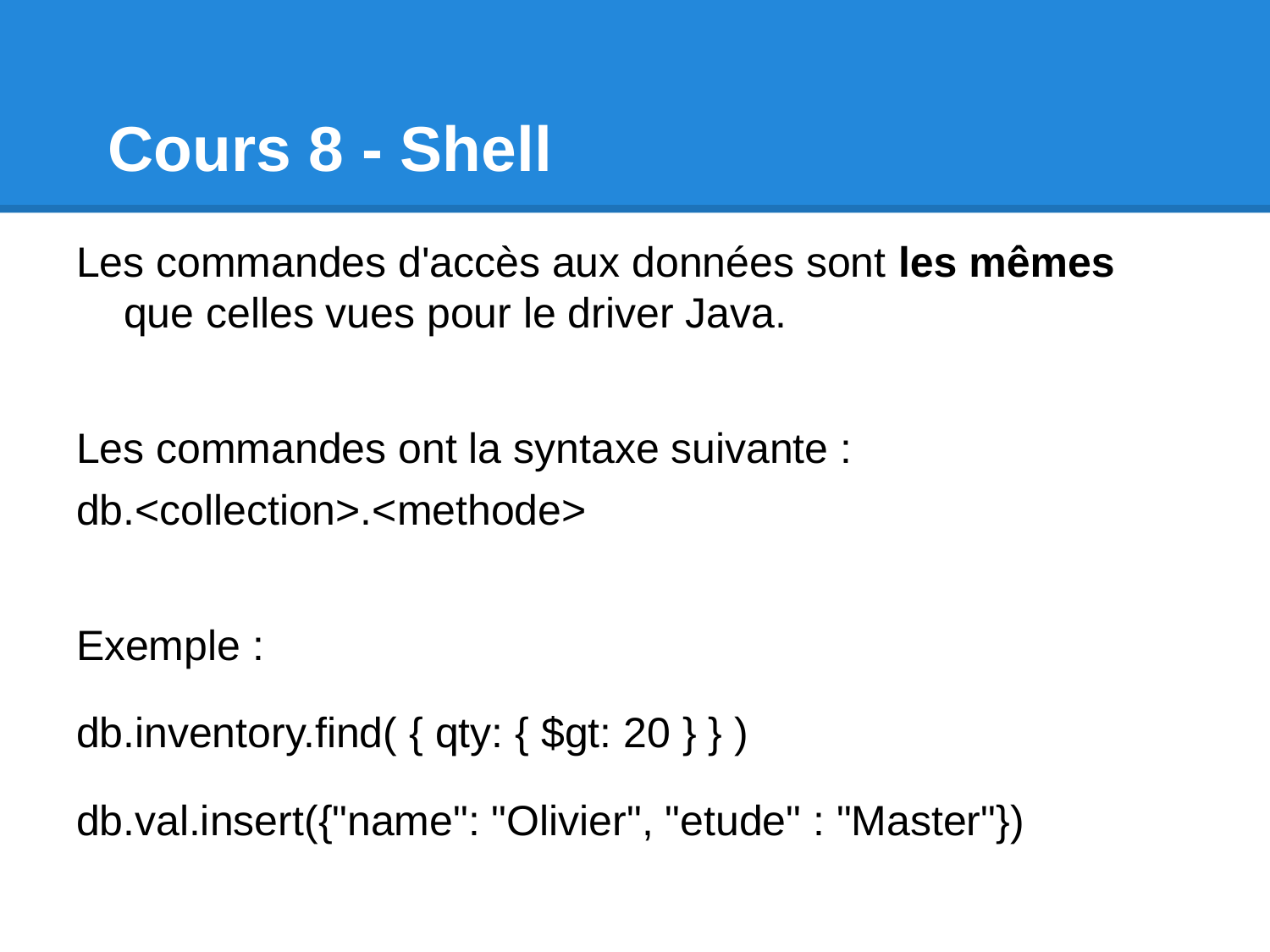

# Cours 8 - Shell
Les commandes d'accès aux données sont les mêmes que celles vues pour le driver Java.

Les commandes ont la syntaxe suivante :
db.<collection>.<methode>

Exemple :
db.inventory.find( { qty: { $gt: 20 } } )
db.val.insert({"name": "Olivier", "etude" : "Master"})